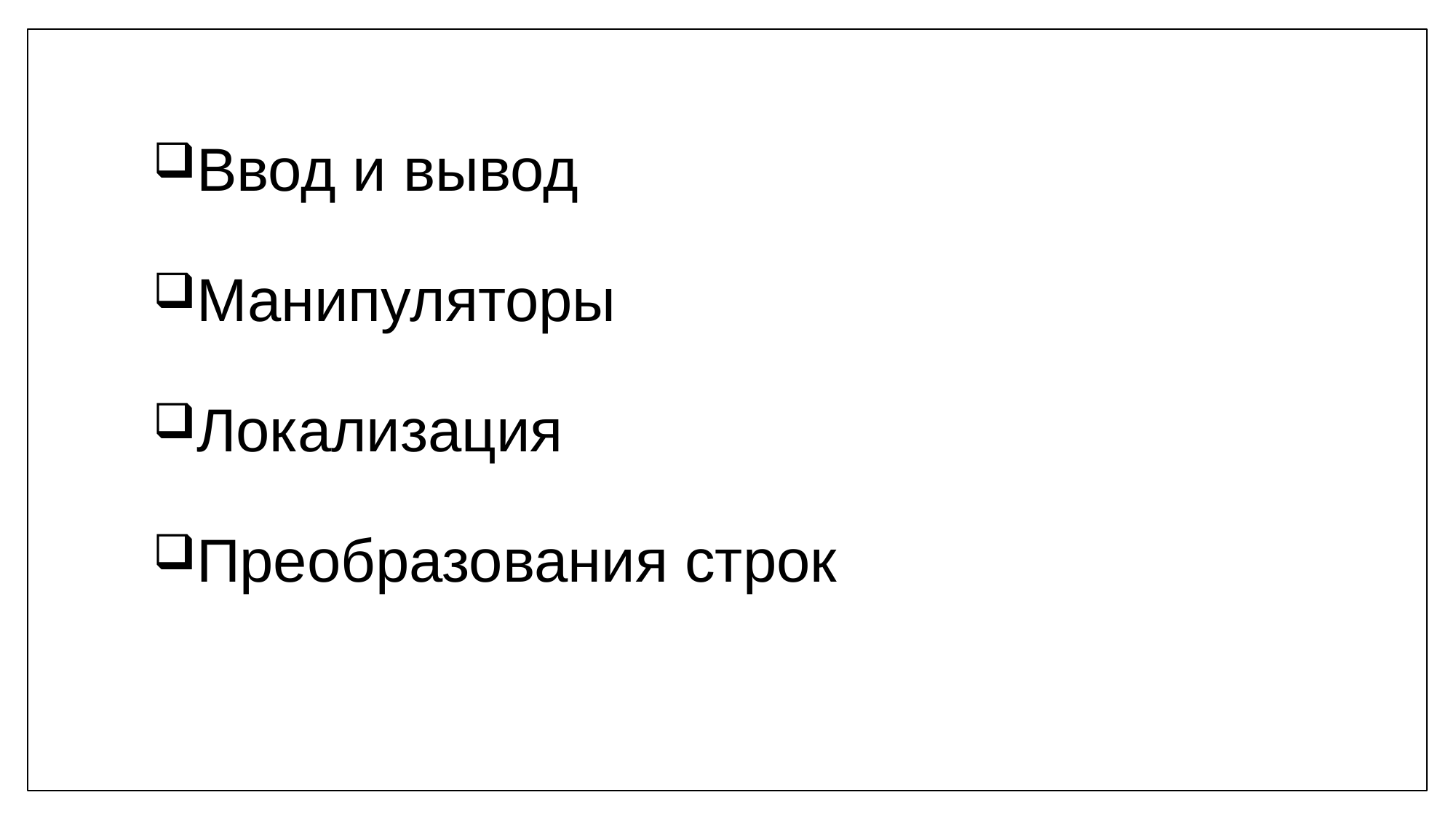

Ввод и вывод
Манипуляторы
Локализация
Преобразования строк